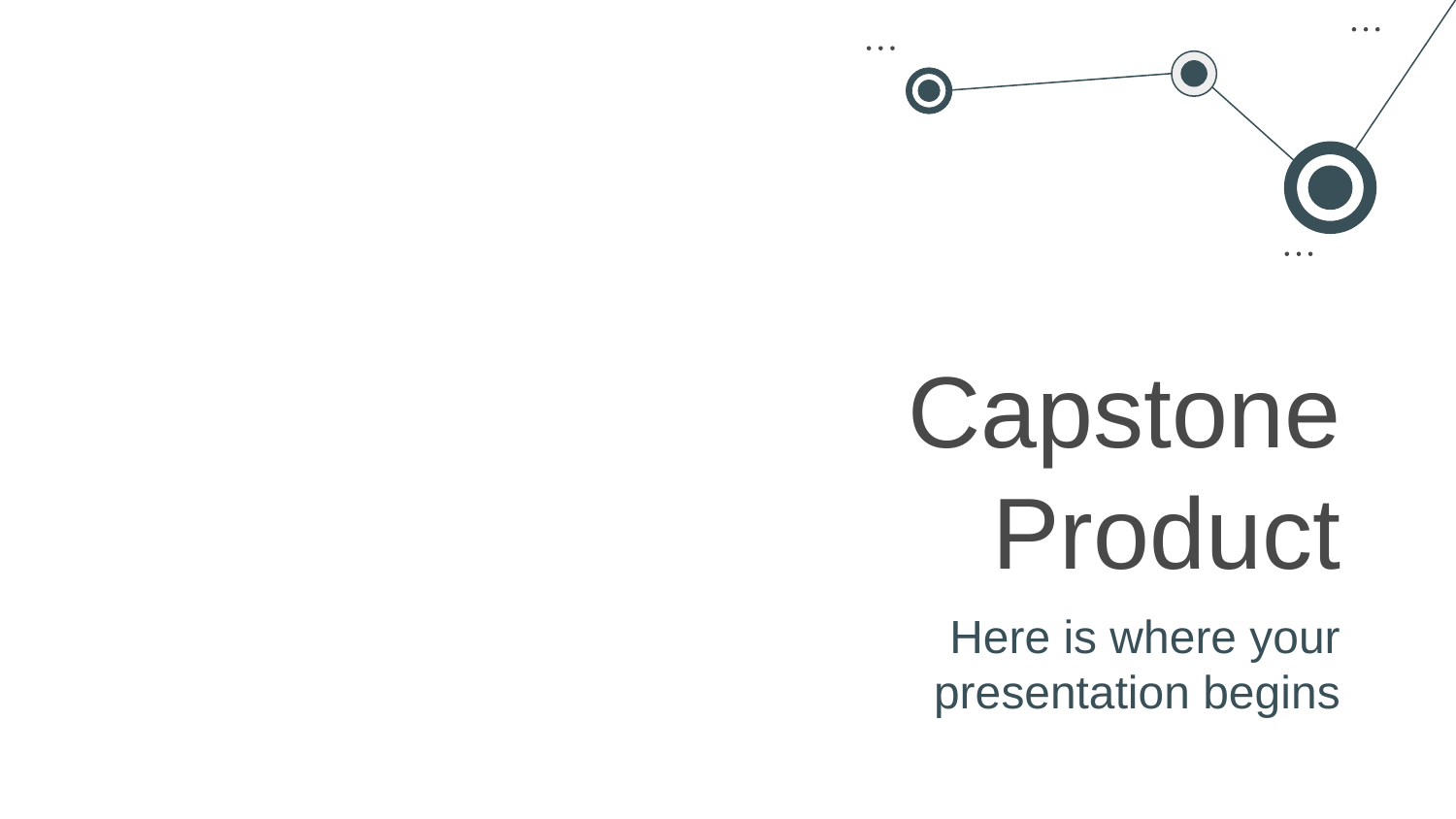

# Capstone Product
Here is where your
presentation begins